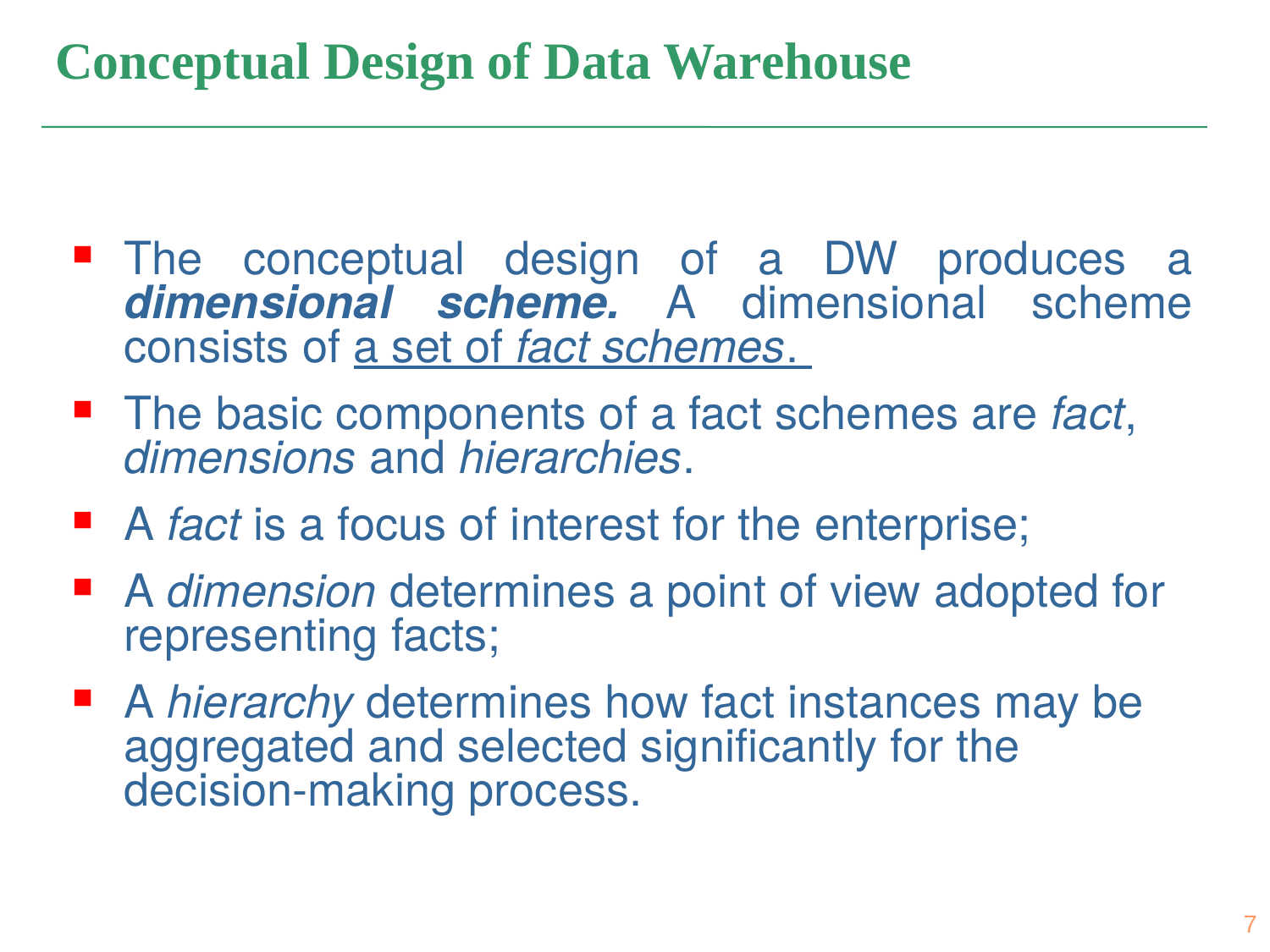

# Conceptual Design of Data Warehouse
The conceptual design of a DW produces a dimensional scheme. A dimensional scheme consists of a set of fact schemes.
The basic components of a fact schemes are fact, dimensions and hierarchies.
A fact is a focus of interest for the enterprise;
A dimension determines a point of view adopted for representing facts;
A hierarchy determines how fact instances may be aggregated and selected significantly for the decision-making process.
7